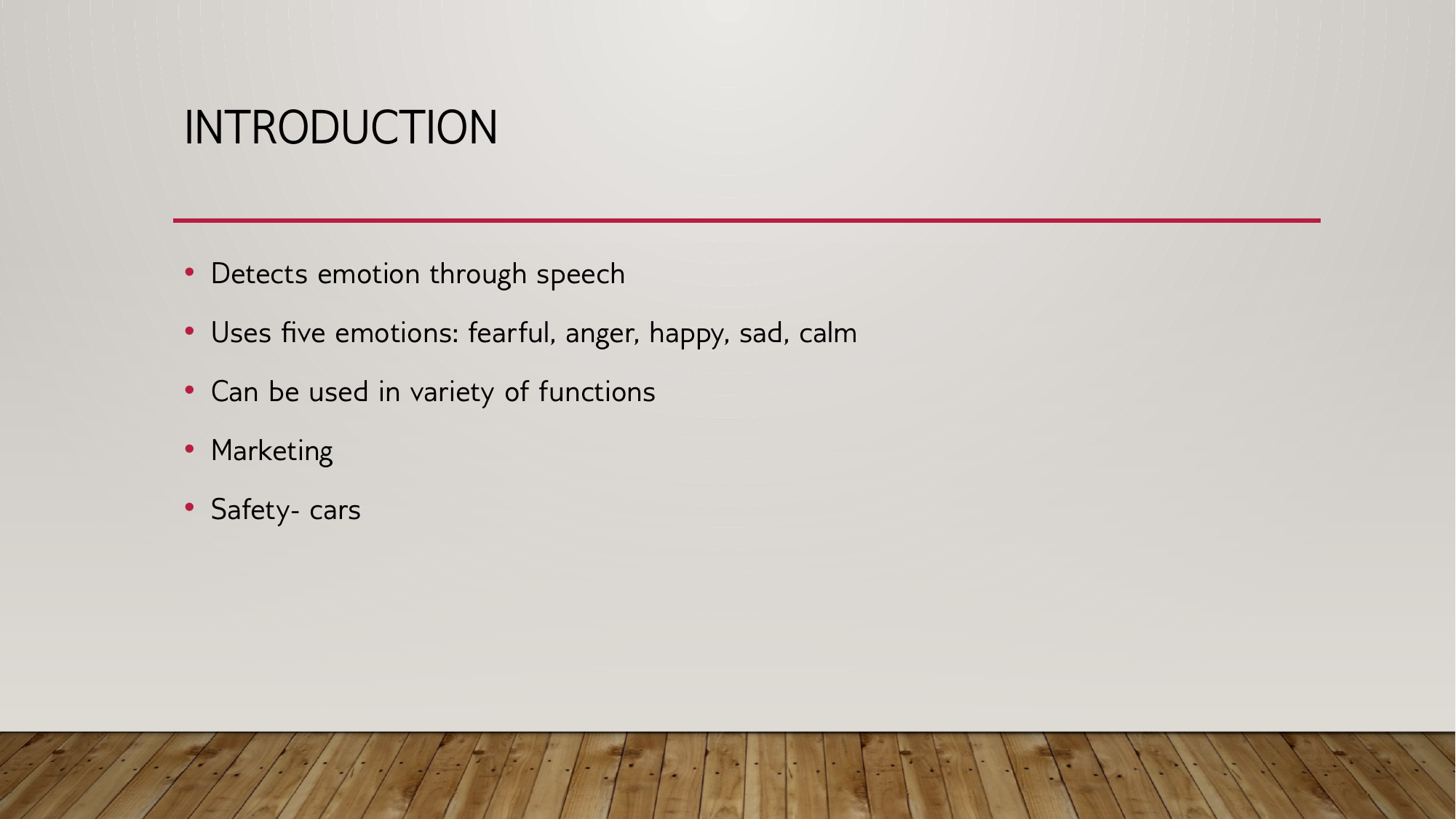

# Introduction
Detects emotion through speech
Uses five emotions: fearful, anger, happy, sad, calm
Can be used in variety of functions
Marketing
Safety- cars